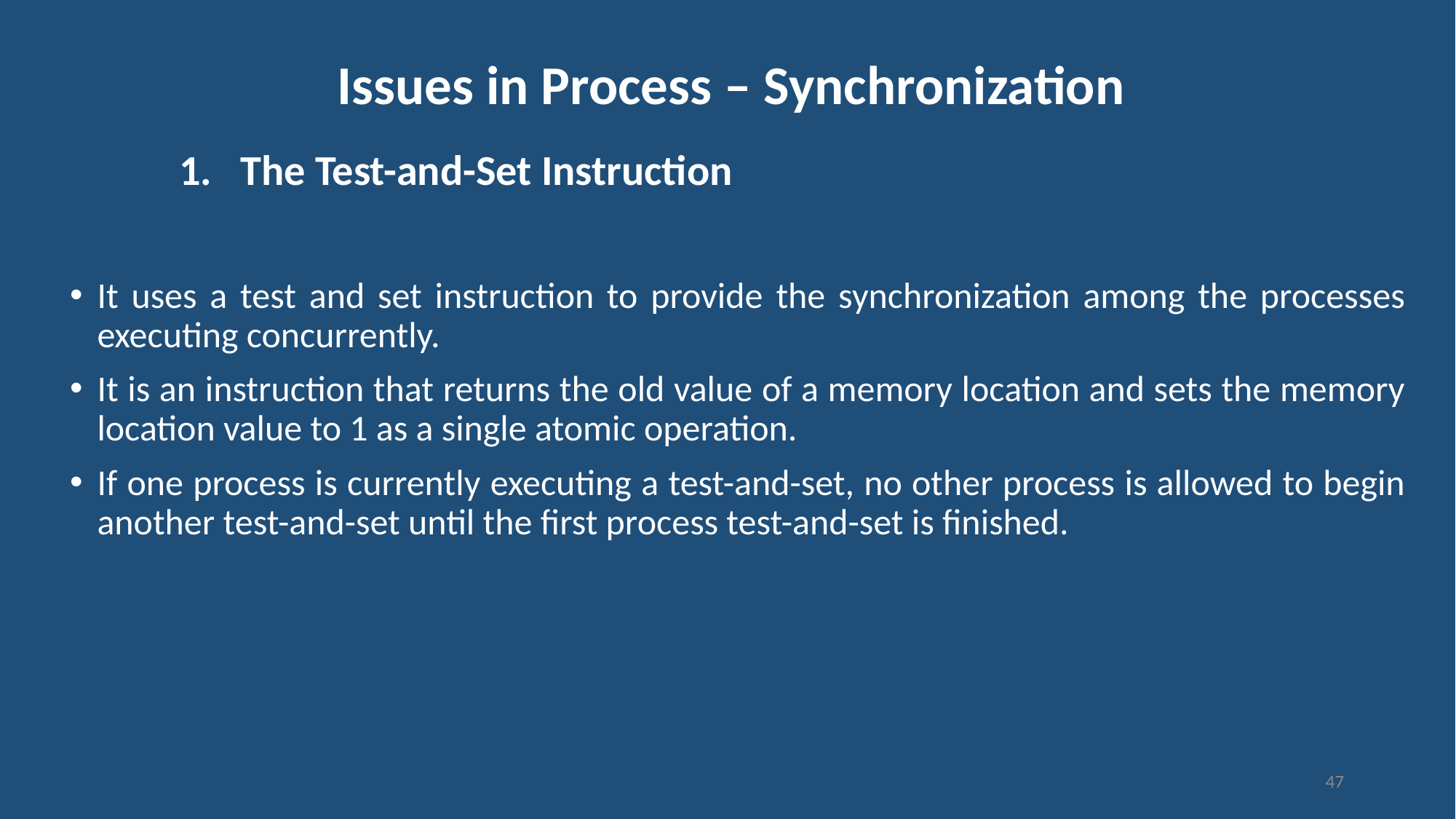

# Issues in Process – Synchronization
The Test-and-Set Instruction

It uses a test and set instruction to provide the synchronization among the processes executing concurrently.
It is an instruction that returns the old value of a memory location and sets the memory location value to 1 as a single atomic operation.
If one process is currently executing a test-and-set, no other process is allowed to begin another test-and-set until the first process test-and-set is finished.

47